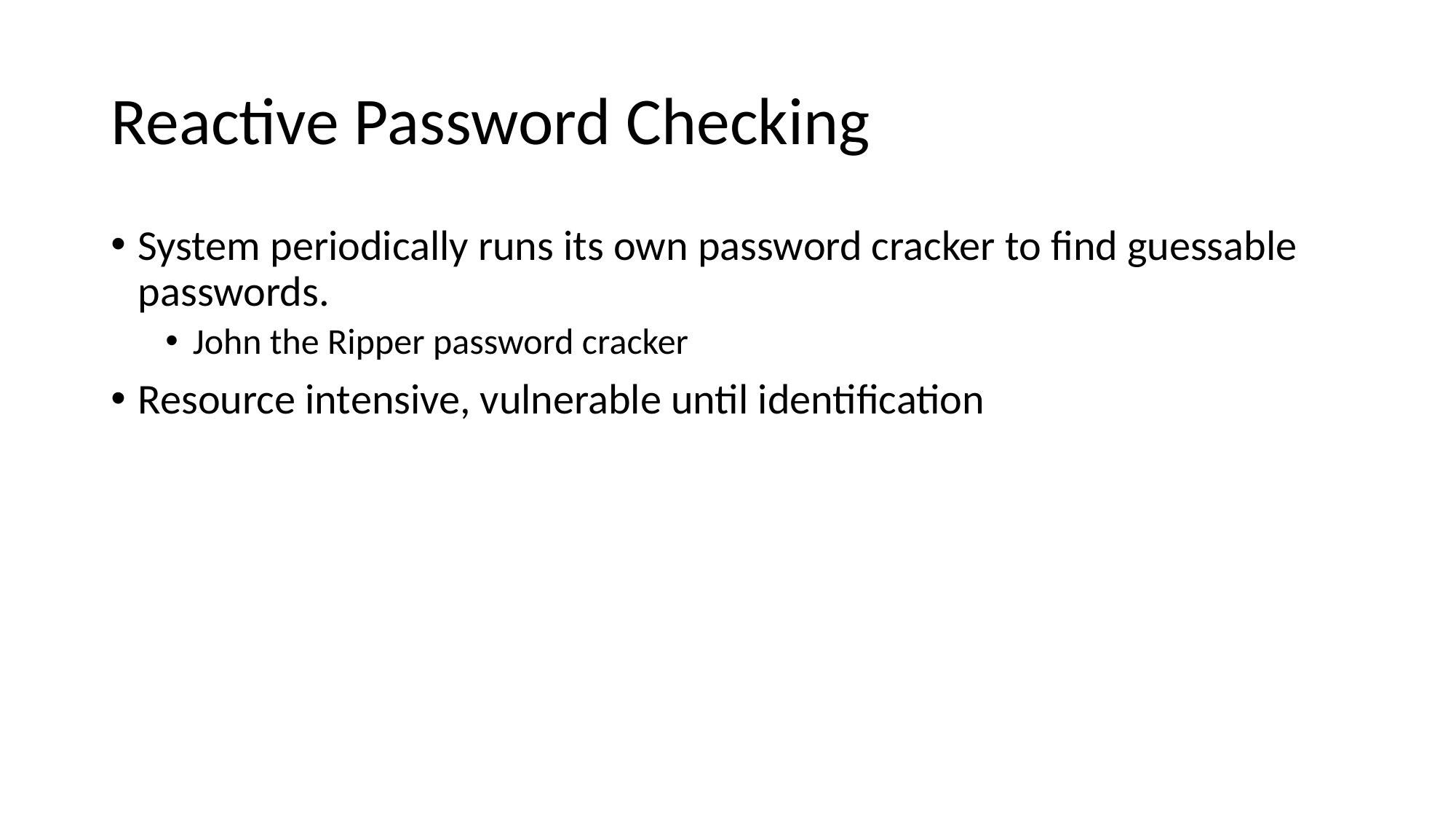

# Reactive Password Checking
System periodically runs its own password cracker to find guessable passwords.
John the Ripper password cracker
Resource intensive, vulnerable until identification